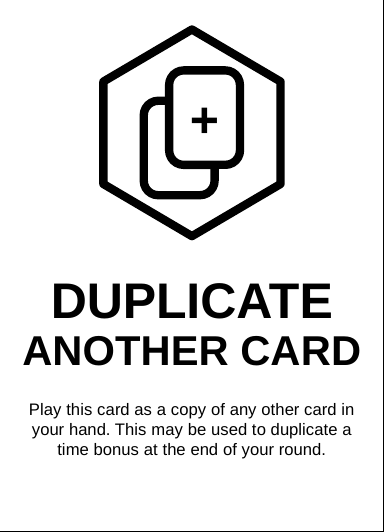

+

# DUPLICATE ANOTHER CARD
Play this card as a copy of any other card in your hand. This may be used to duplicate a time bonus at the end of your round.